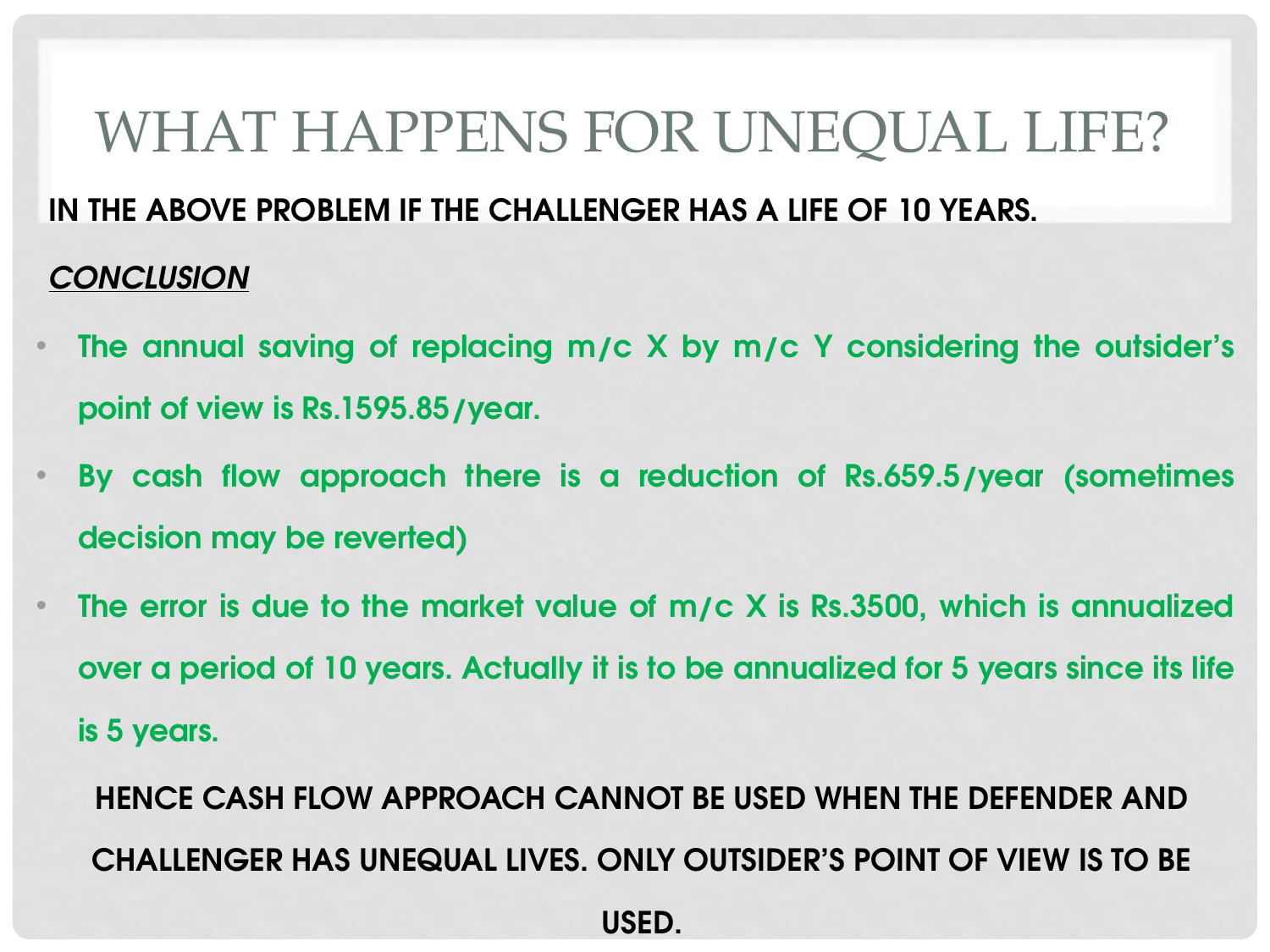

# WHAT HAPPENS FOR UNEQUAL LIFE?
IN THE ABOVE PROBLEM IF THE CHALLENGER HAS A LIFE OF 10 YEARS.
CONCLUSION
The annual saving of replacing m/c X by m/c Y considering the outsider’s point of view is Rs.1595.85/year.
By cash flow approach there is a reduction of Rs.659.5/year (sometimes decision may be reverted)
The error is due to the market value of m/c X is Rs.3500, which is annualized over a period of 10 years. Actually it is to be annualized for 5 years since its life is 5 years.
HENCE CASH FLOW APPROACH CANNOT BE USED WHEN THE DEFENDER AND CHALLENGER HAS UNEQUAL LIVES. ONLY OUTSIDER’S POINT OF VIEW IS TO BE USED.